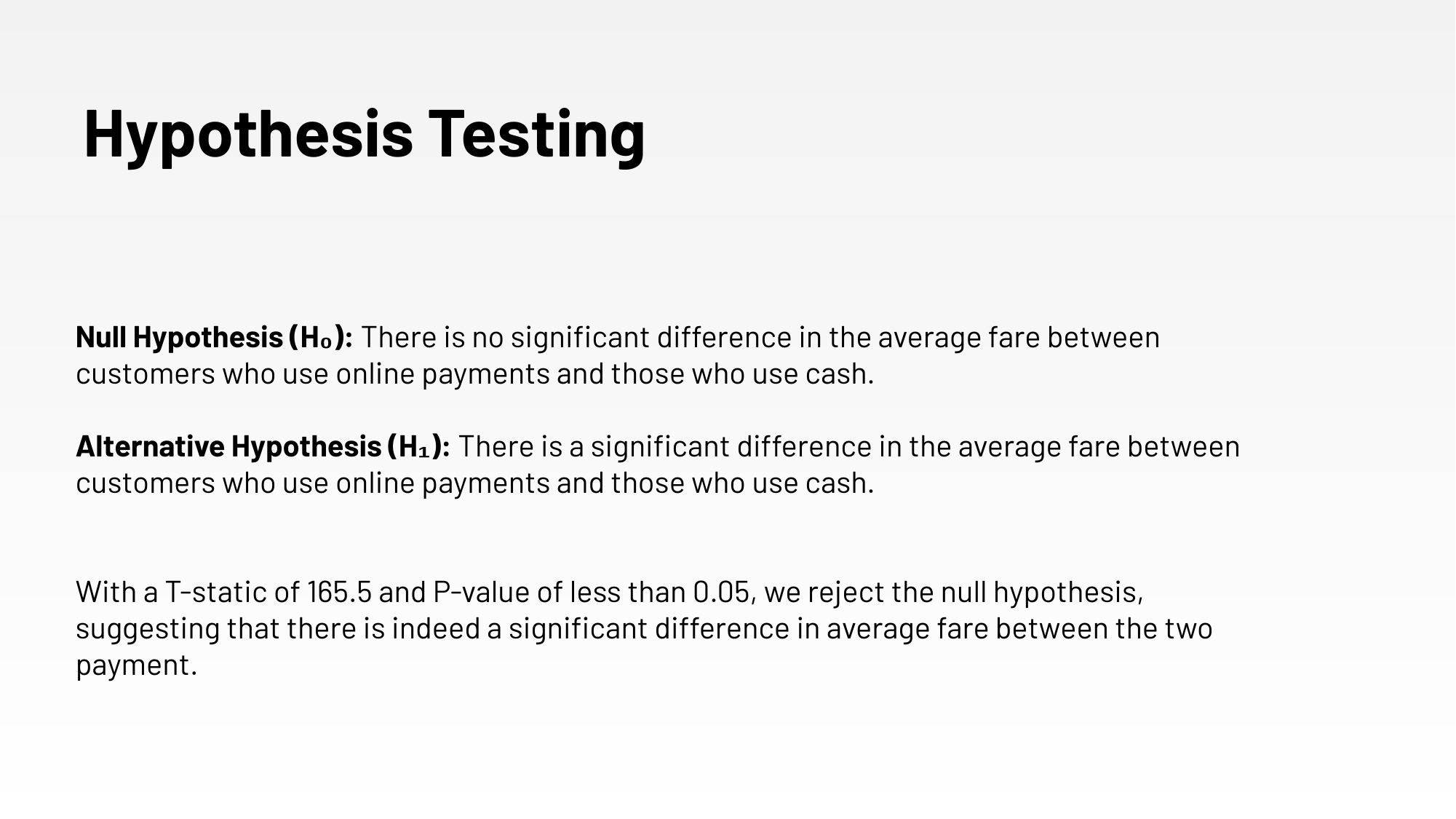

# Hypothesis Testing
Null Hypothesis (H₀): There is no significant difference in the average fare between customers who use online payments and those who use cash.

Alternative Hypothesis (H₁): There is a significant difference in the average fare between customers who use online payments and those who use cash.

With a T-static of 165.5 and P-value of less than 0.05, we reject the null hypothesis, suggesting that there is indeed a significant difference in average fare between the two payment.